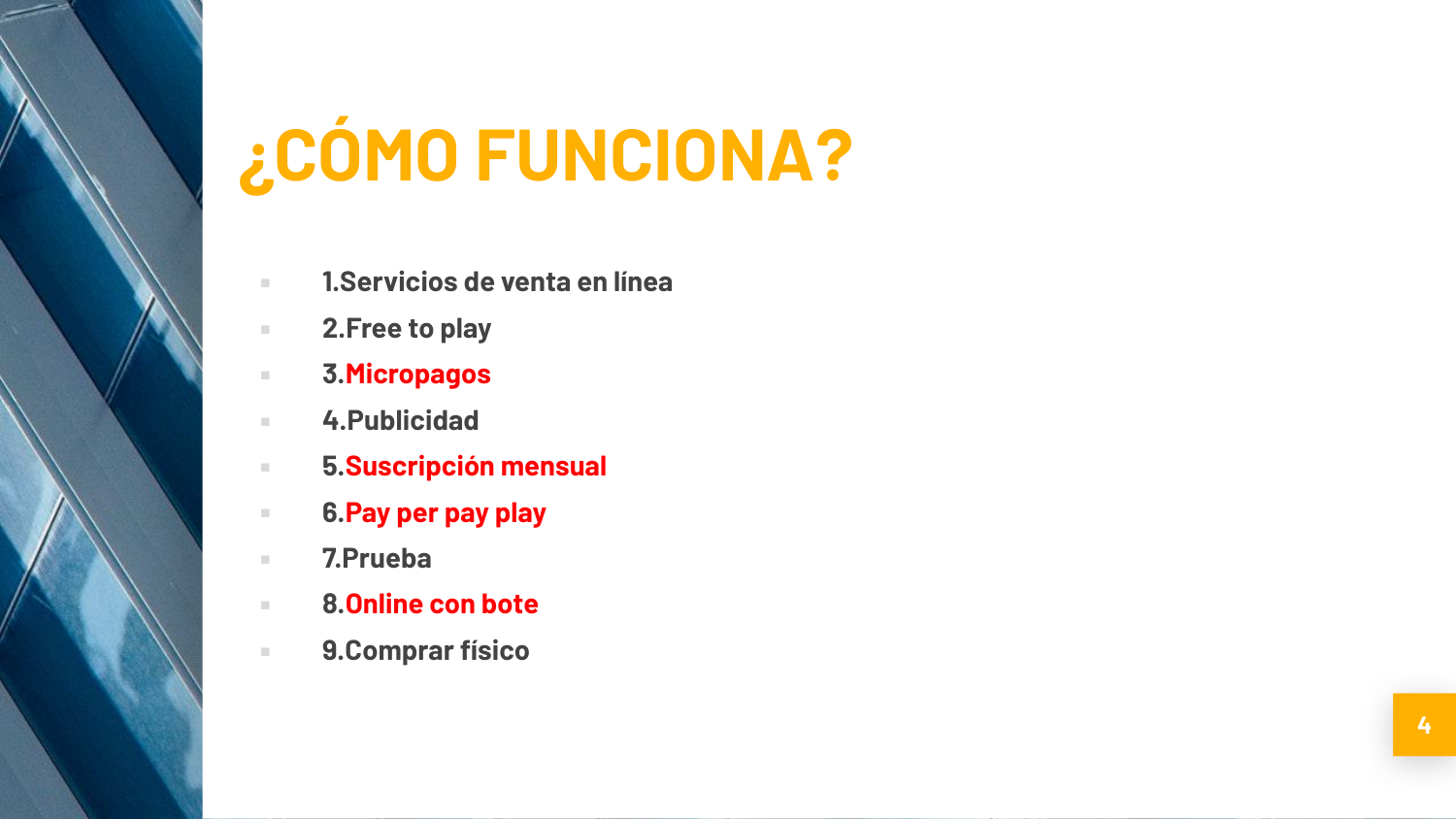

¿CÓMO FUNCIONA?
1.Servicios de venta en línea
2.Free to play
3.Micropagos
4.Publicidad
5.Suscripción mensual
6.Pay per pay play
7.Prueba
8.Online con bote
9.Comprar físico

4